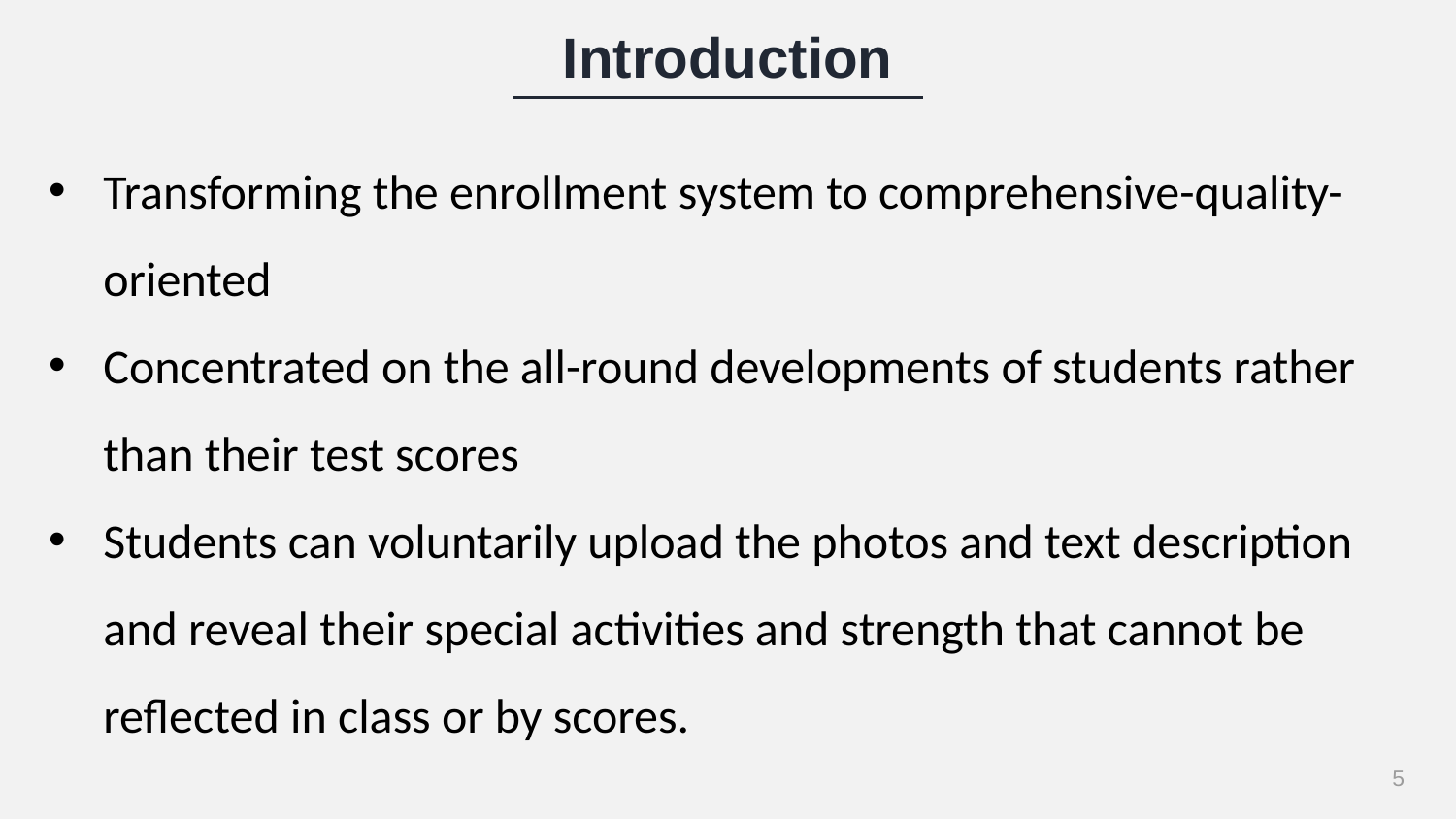

Introduction
Transforming the enrollment system to comprehensive-quality-oriented
Concentrated on the all-round developments of students rather than their test scores
Students can voluntarily upload the photos and text description and reveal their special activities and strength that cannot be reflected in class or by scores.
5